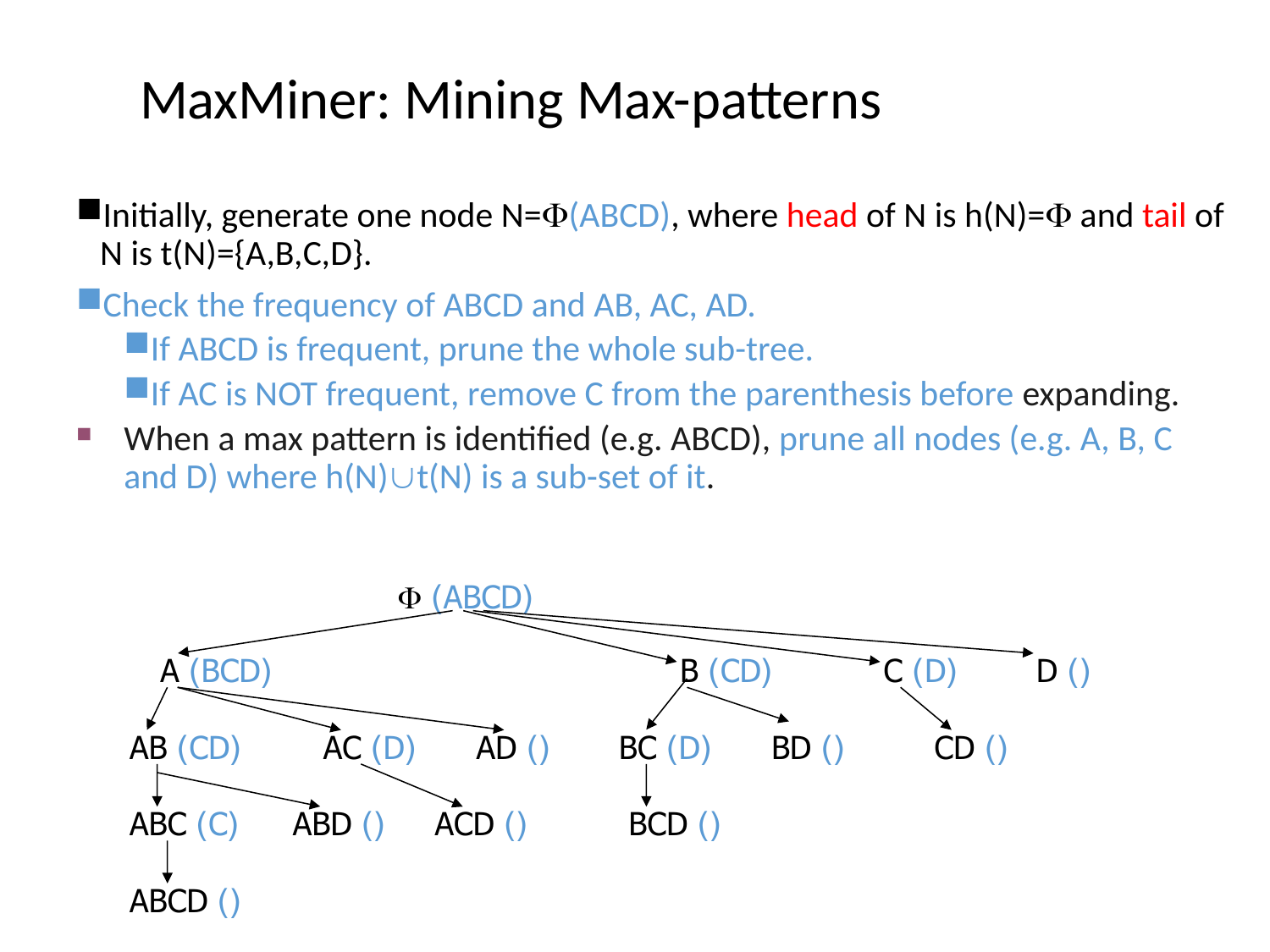

# MaxMiner: Mining Max-patterns
Initially, generate one node N=Φ(ABCD), where head of N is h(N)=Φ and tail of N is t(N)={A,B,C,D}.
Check the frequency of ABCD and AB, AC, AD.
If ABCD is frequent, prune the whole sub-tree.
If AC is NOT frequent, remove C from the parenthesis before expanding.
When a max pattern is identified (e.g. ABCD), prune all nodes (e.g. A, B, C and D) where h(N)∪t(N) is a sub-set of it.

Φ (ABCD)

A (BCD)
C (D)
D ()
B (CD)

AB (CD)
AC (D)
AD ()

BC (D)
BD ()

CD ()

ABC (C)
ABD ()
ACD ()
BCD ()

ABCD ()